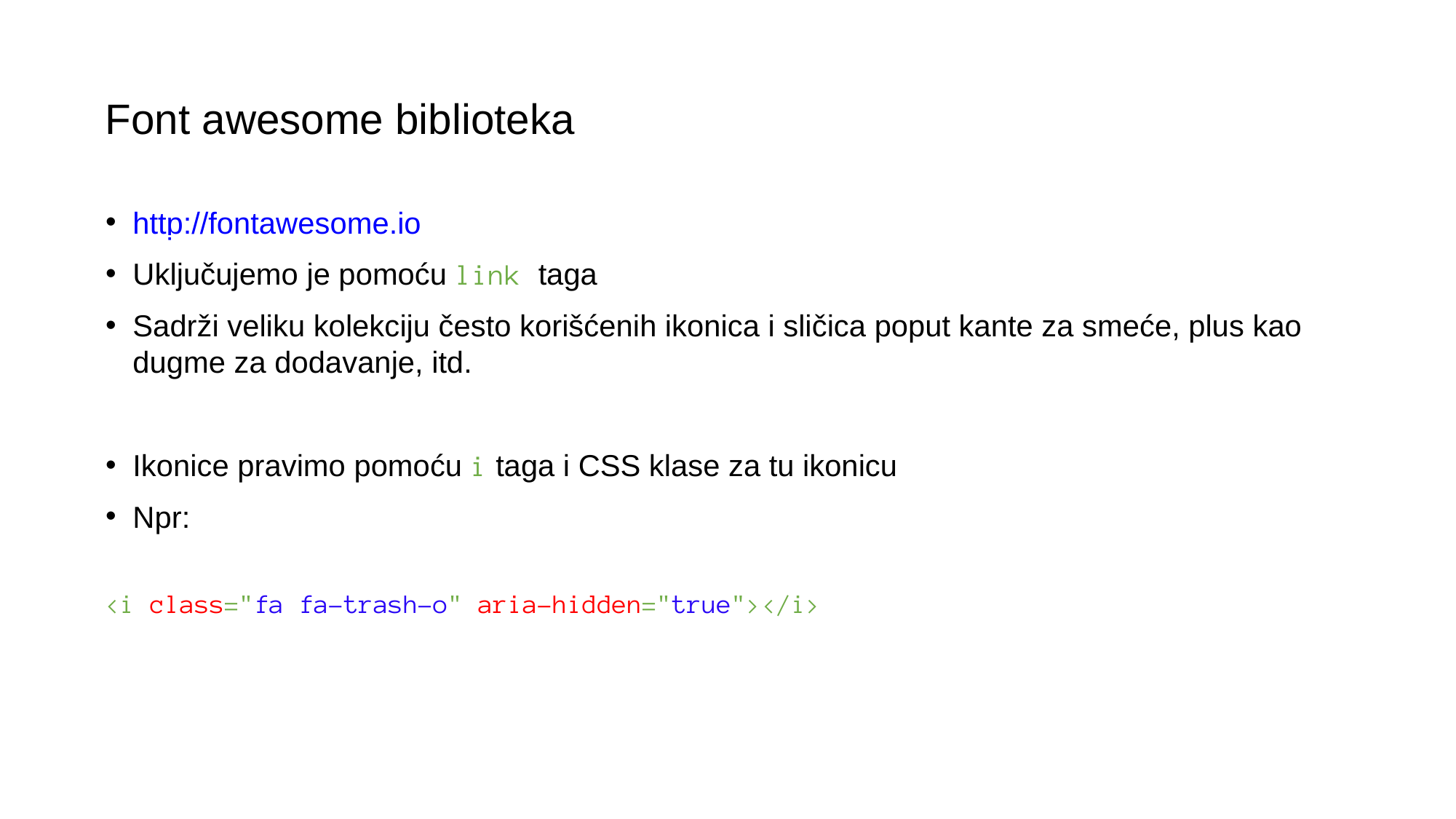

Font awesome biblioteka
http://fontawesome.io
Uključujemo je pomoću link taga
Sadrži veliku kolekciju često korišćenih ikonica i sličica poput kante za smeće, plus kao dugme za dodavanje, itd.

Ikonice pravimo pomoću i taga i CSS klase za tu ikonicu
Npr:

<i class="fa fa-trash-o" aria-hidden="true"></i>